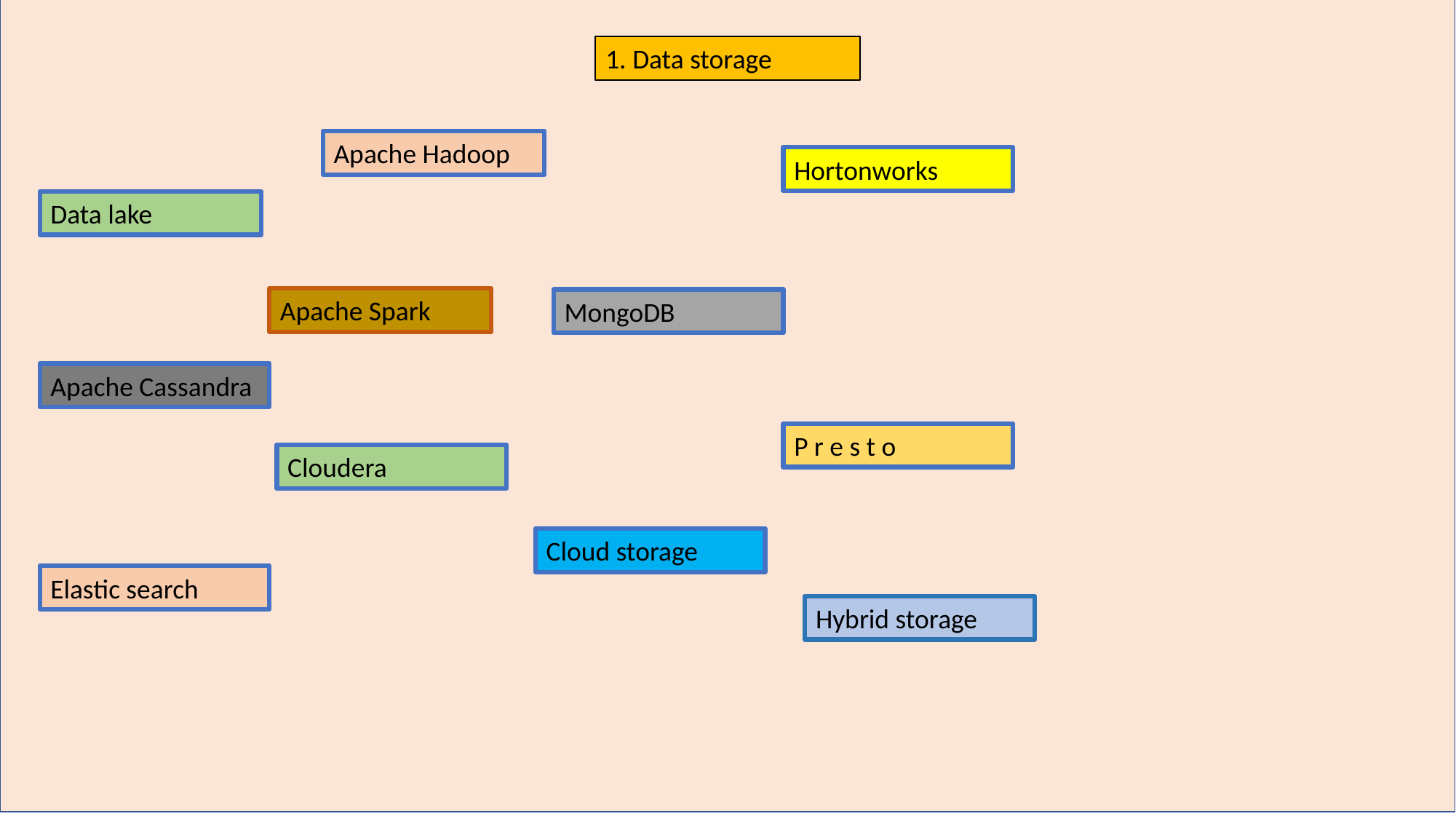

1. Data storage
Apache Hadoop
Hortonworks
Data lake
Apache Spark
MongoDB
Apache Cassandra
P r e s t o
Cloudera
Cloud storage
Elastic search
Hybrid storage